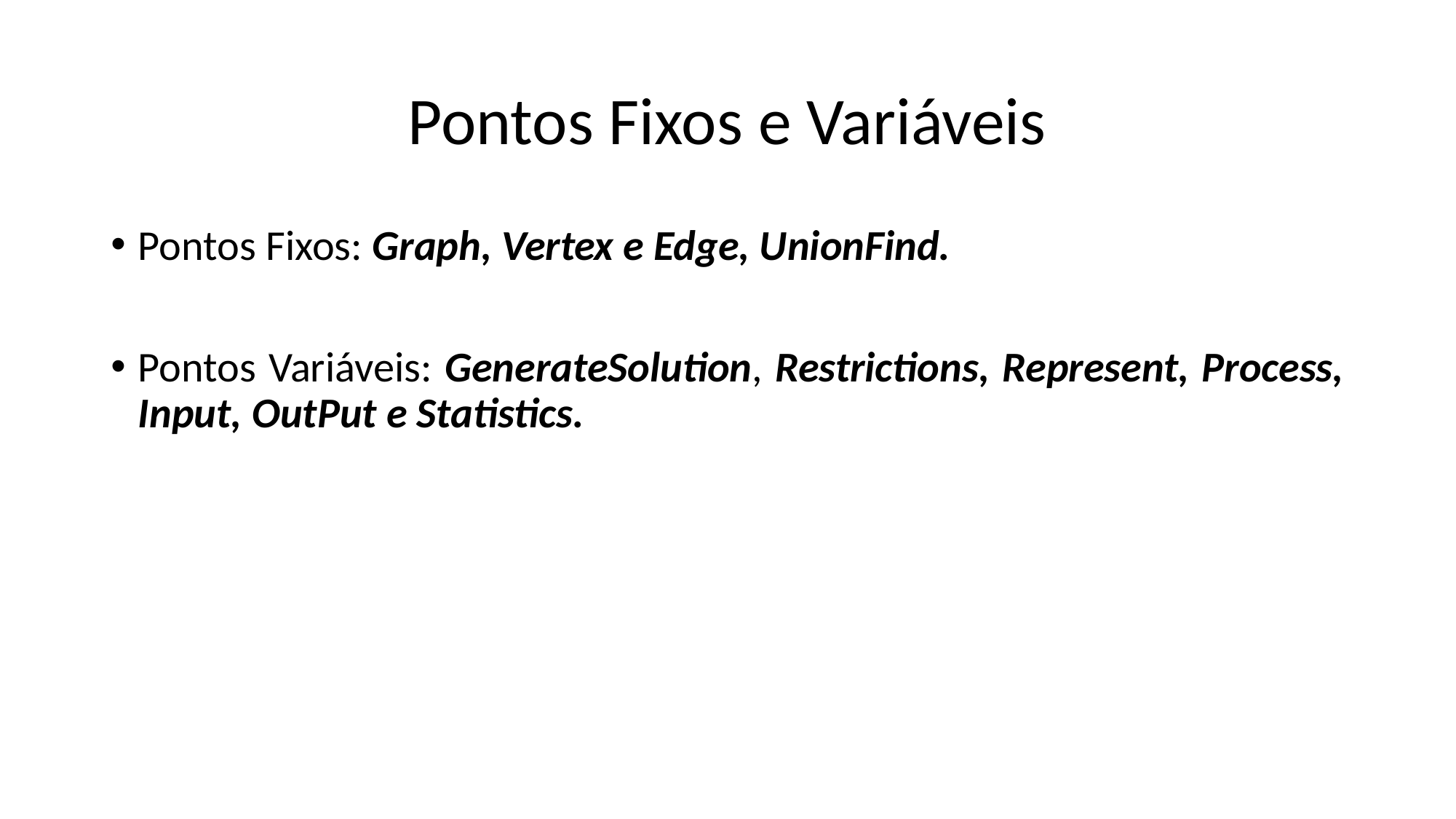

# Pontos Fixos e Variáveis
Pontos Fixos: Graph, Vertex e Edge, UnionFind.

Pontos Variáveis: GenerateSolution, Restrictions, Represent, Process, Input, OutPut e Statistics.